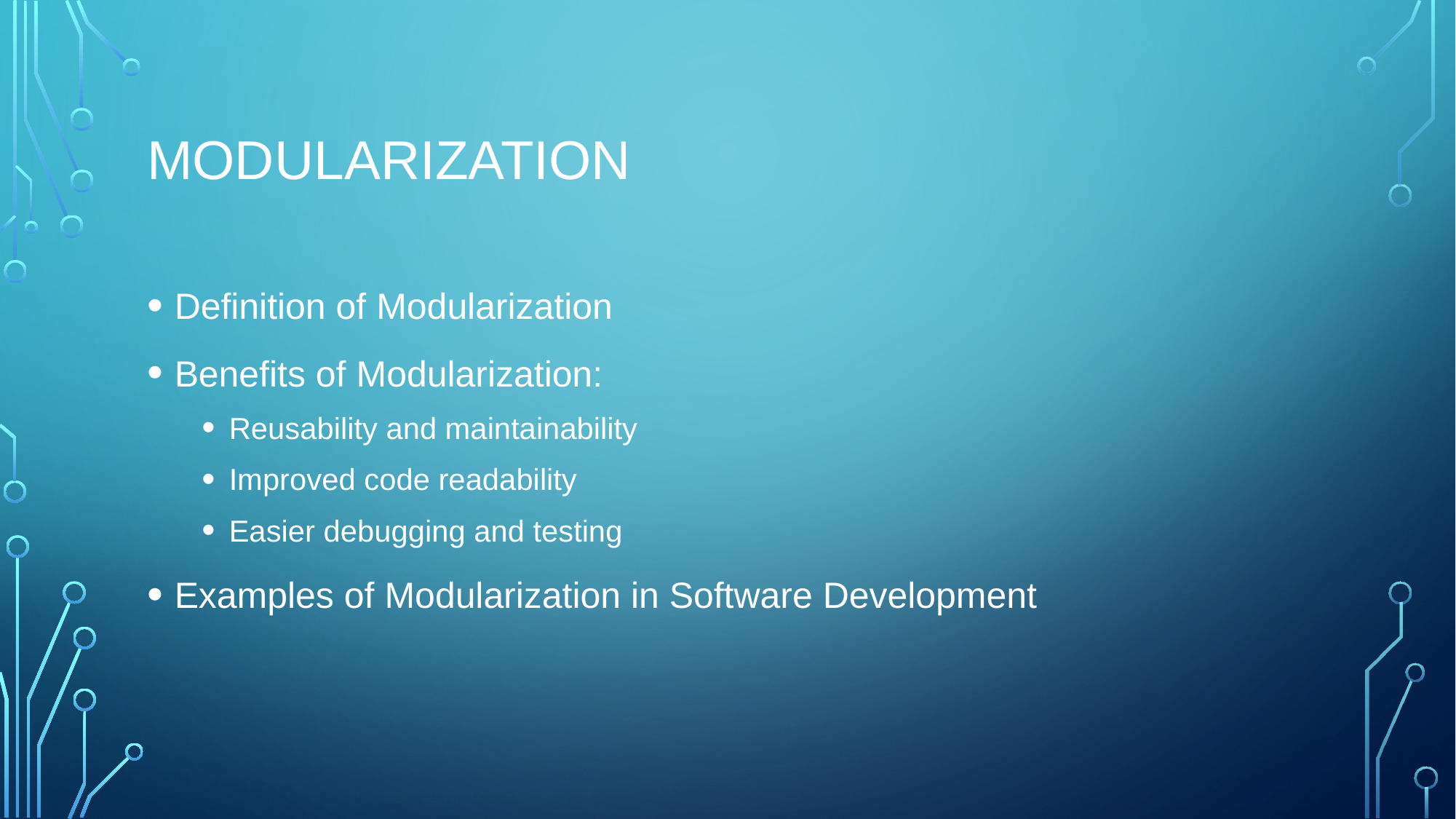

# Modularization
Definition of Modularization
Benefits of Modularization:
Reusability and maintainability
Improved code readability
Easier debugging and testing
Examples of Modularization in Software Development